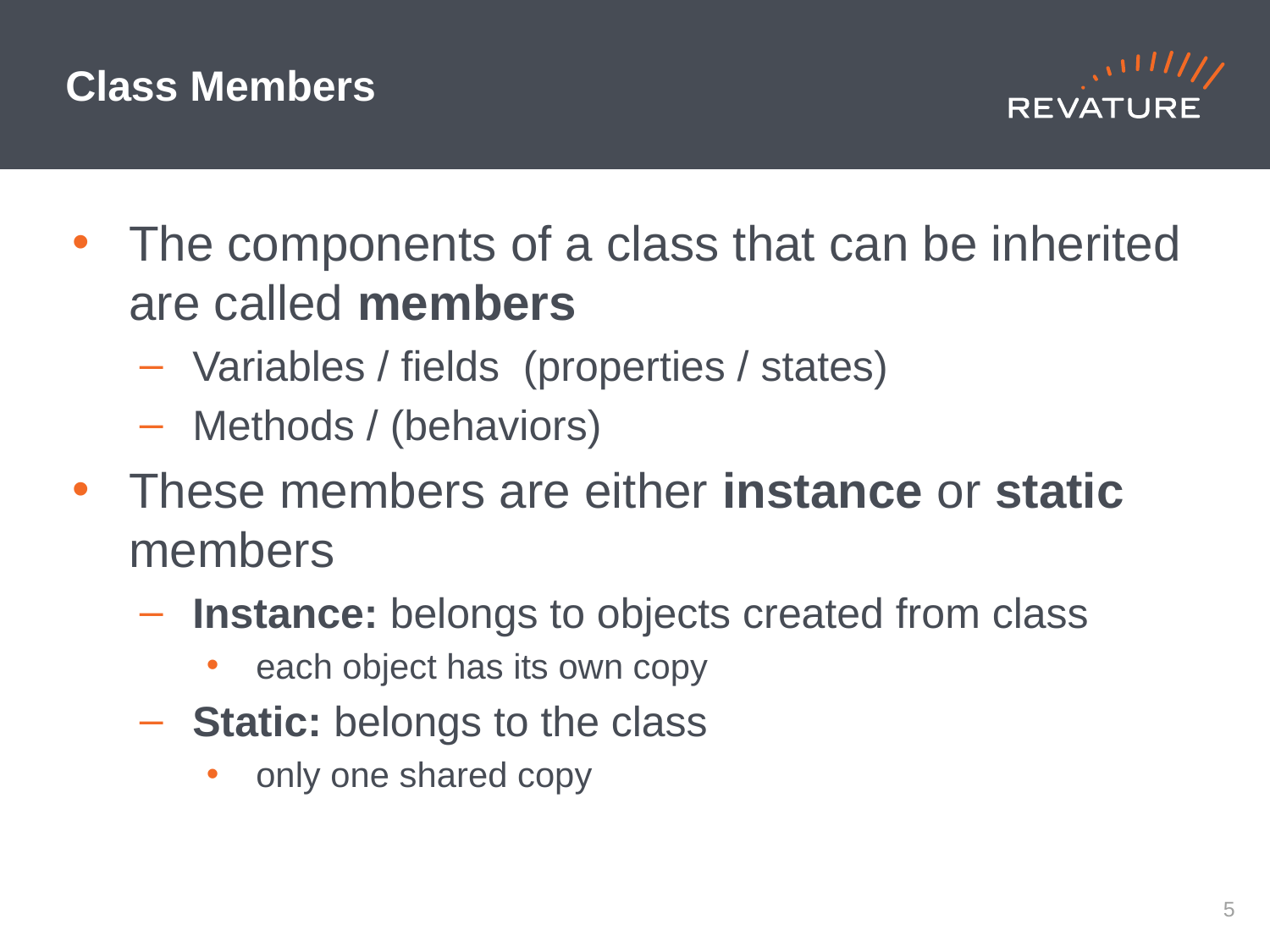

# Class Members
The components of a class that can be inherited are called members
Variables / fields  (properties / states)
Methods / (behaviors)
These members are either instance or static members
Instance: belongs to objects created from class
each object has its own copy
Static: belongs to the class
only one shared copy

5